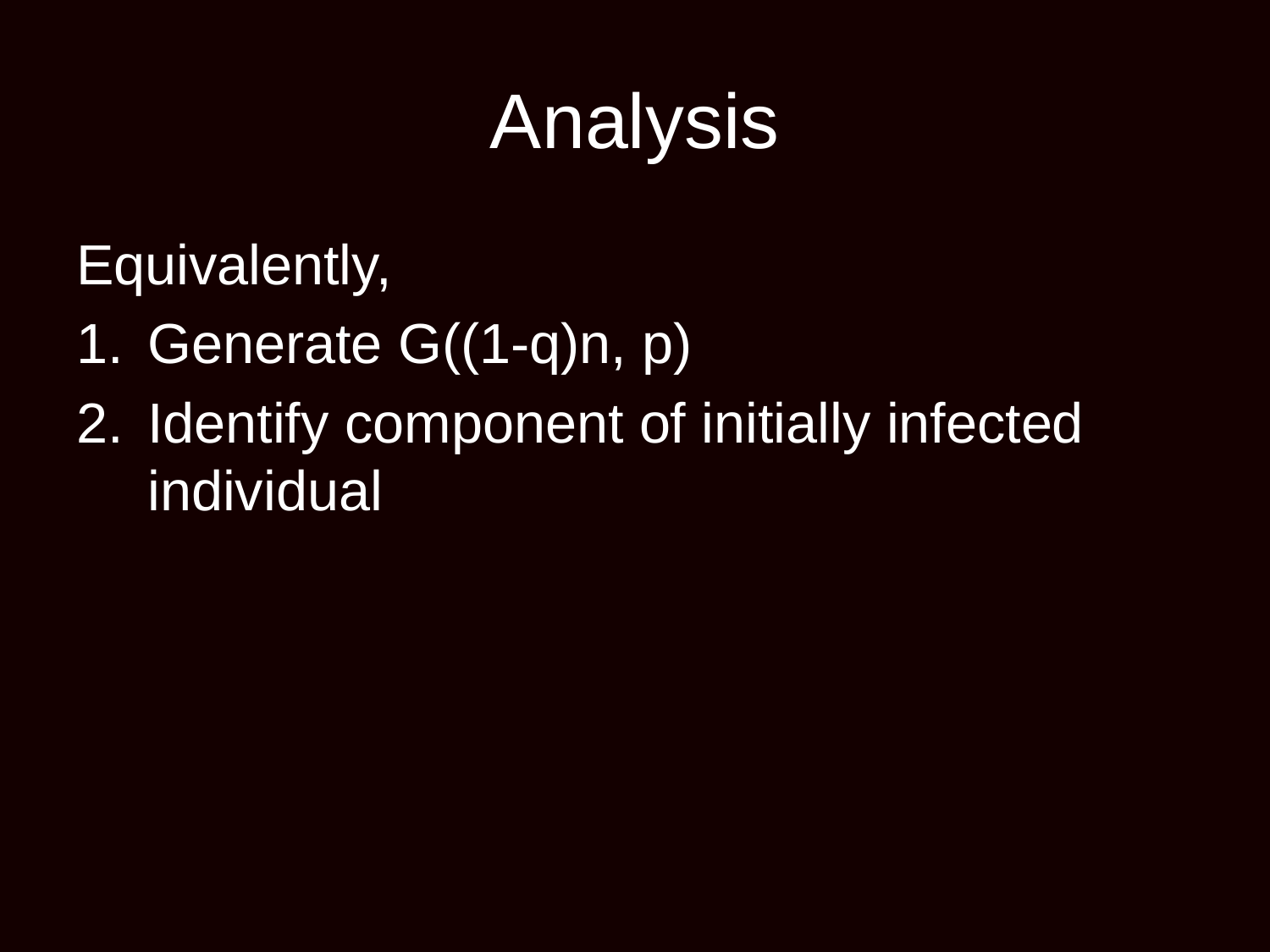

# Analysis
Equivalently,
Generate G((1-q)n, p)
Identify component of initially infected individual